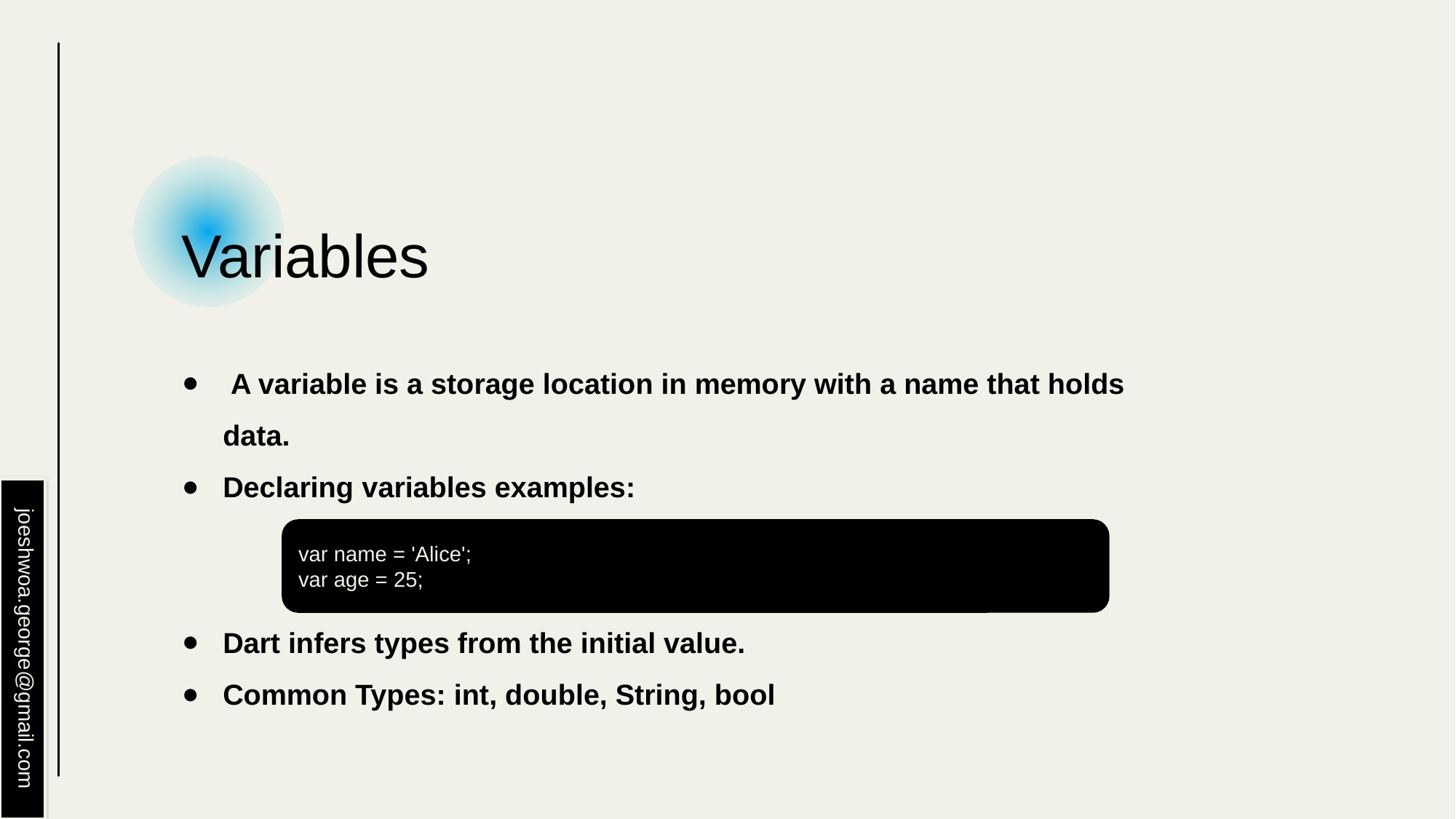

# Variables
 A variable is a storage location in memory with a name that holds data.
Declaring variables examples:

Dart infers types from the initial value.
Common Types: int, double, String, bool
var name = 'Alice';
var age = 25;
joeshwoa.george@gmail.com